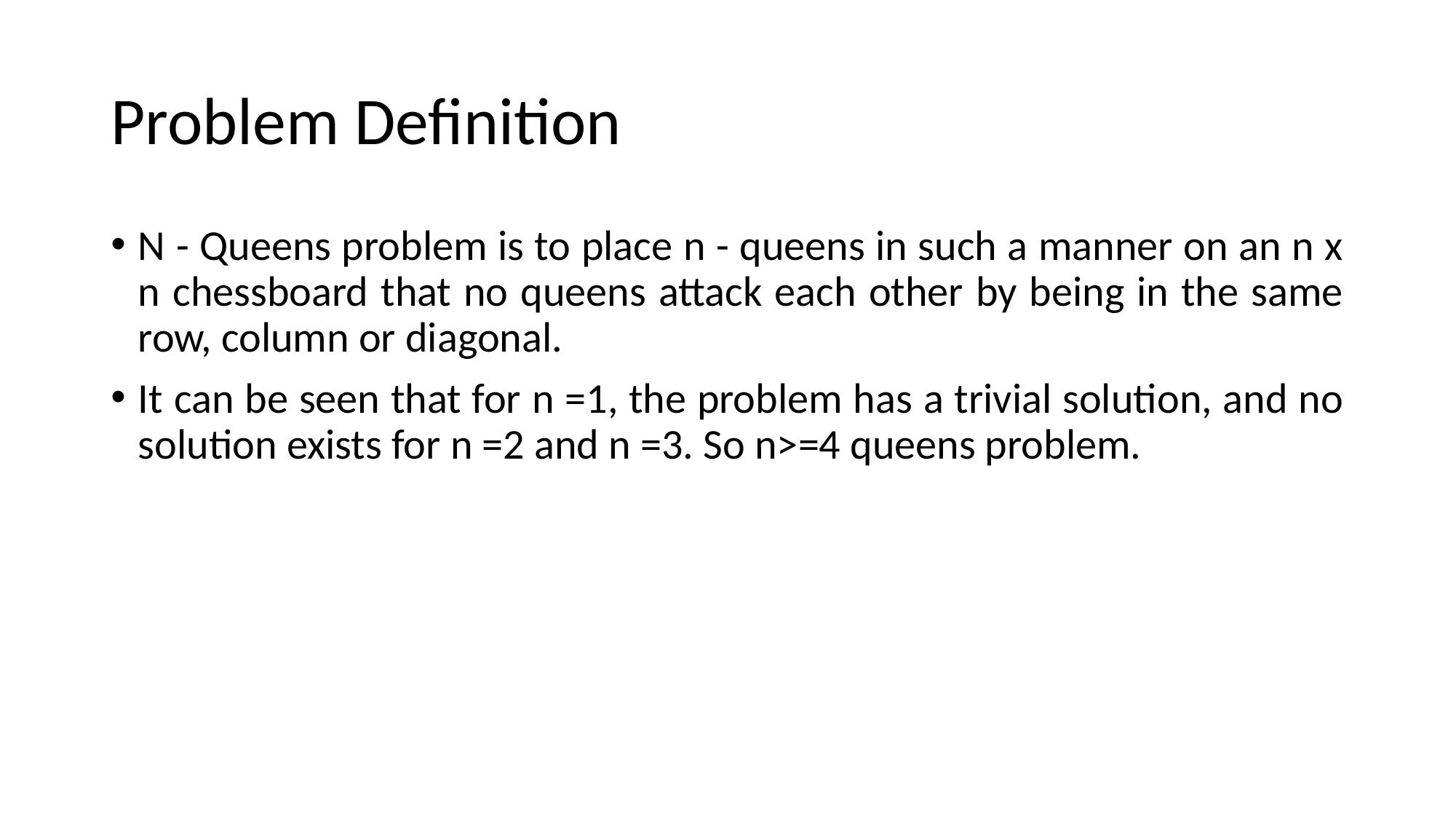

# Problem Definition
N - Queens problem is to place n - queens in such a manner on an n x n chessboard that no queens attack each other by being in the same row, column or diagonal.
It can be seen that for n =1, the problem has a trivial solution, and no solution exists for n =2 and n =3. So n>=4 queens problem.